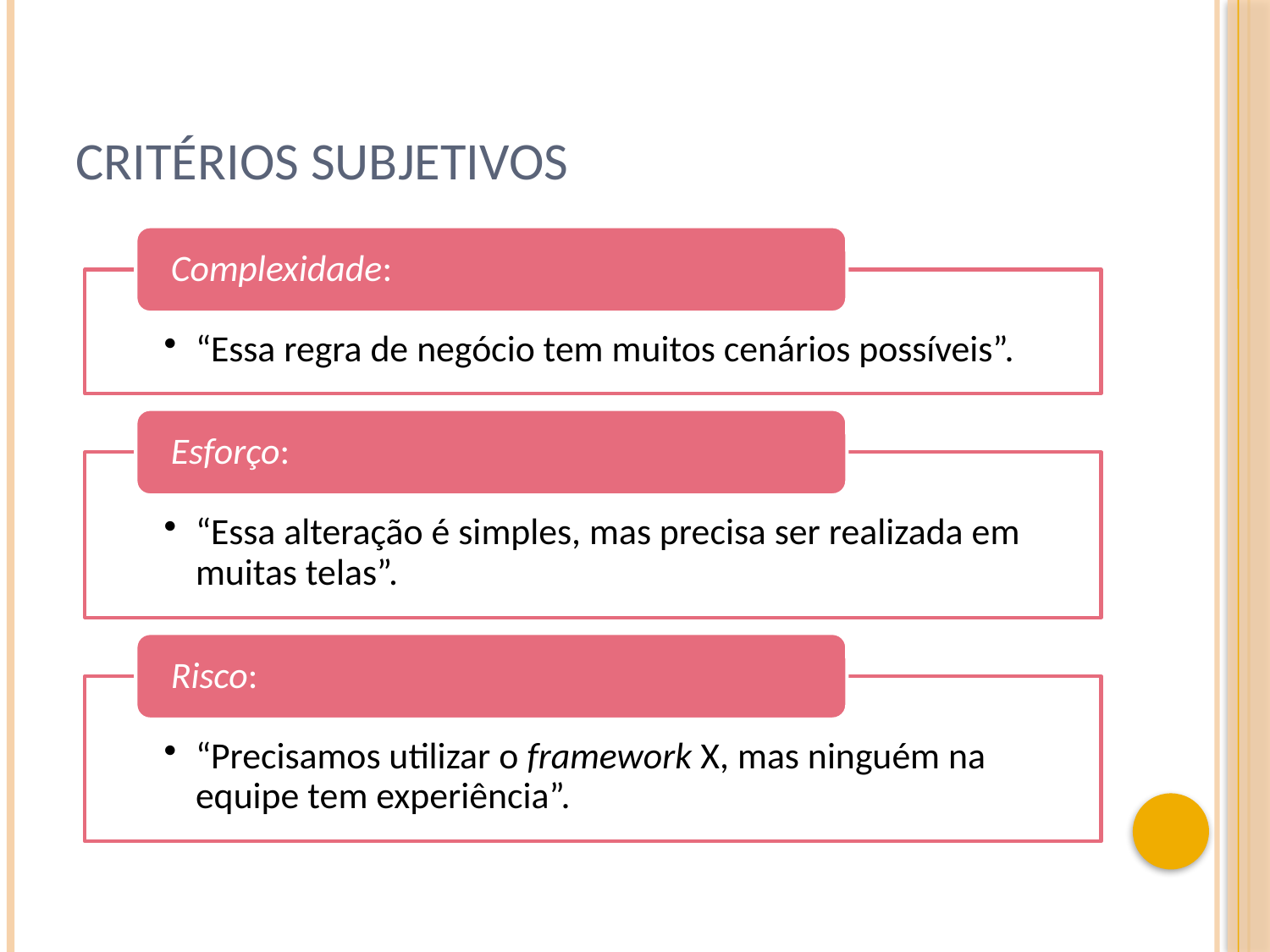

# Critérios subjetivos
“Essa regra de negócio tem muitos cenários possíveis”.
Complexidade:
“Essa alteração é simples, mas precisa ser realizada em muitas telas”.
Esforço:
“Precisamos utilizar o framework X, mas ninguém na equipe tem experiência”.
Risco: